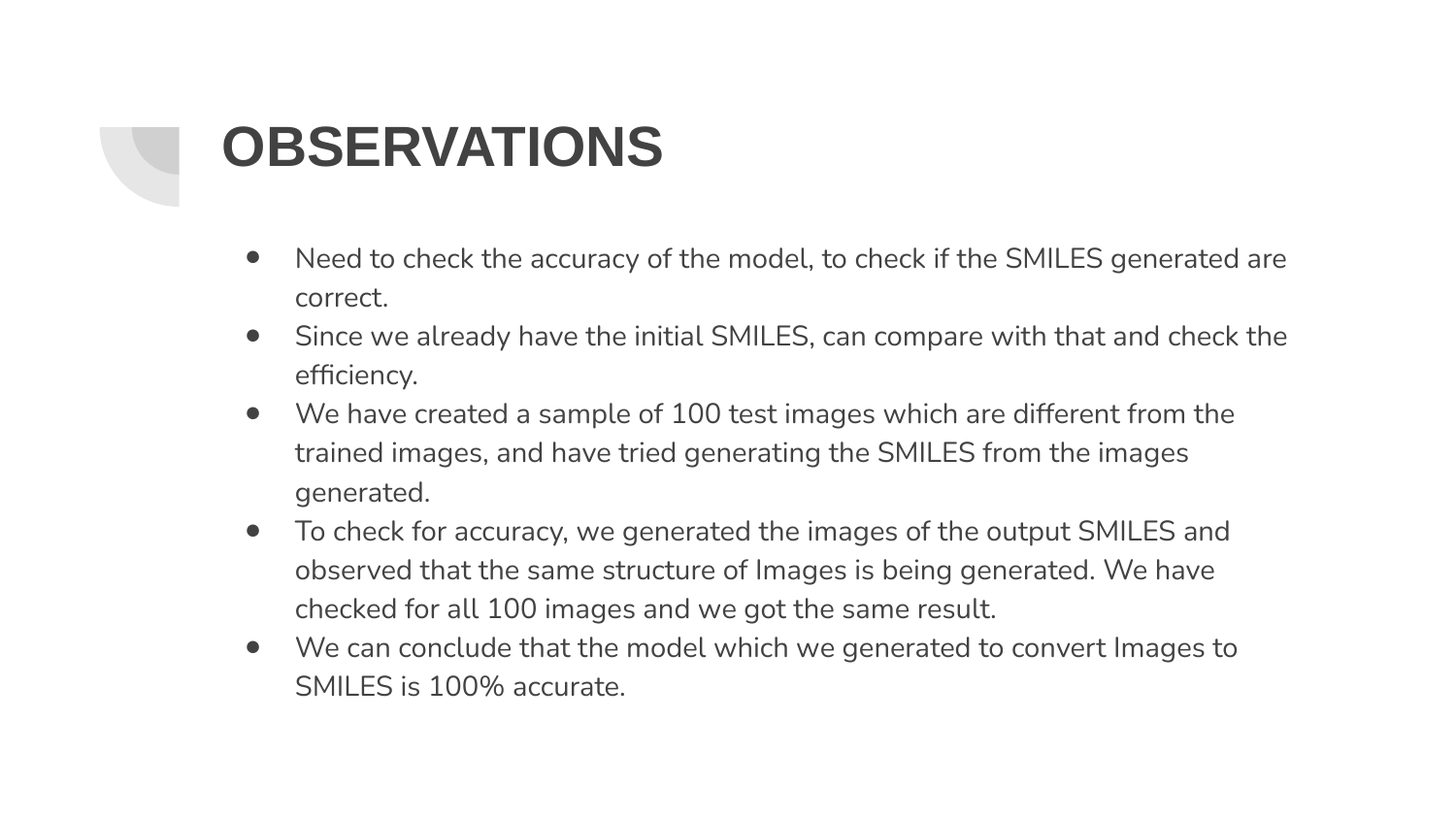

# OBSERVATIONS
Need to check the accuracy of the model, to check if the SMILES generated are correct.
Since we already have the initial SMILES, can compare with that and check the efficiency.
We have created a sample of 100 test images which are different from the trained images, and have tried generating the SMILES from the images generated.
To check for accuracy, we generated the images of the output SMILES and observed that the same structure of Images is being generated. We have checked for all 100 images and we got the same result.
We can conclude that the model which we generated to convert Images to SMILES is 100% accurate.